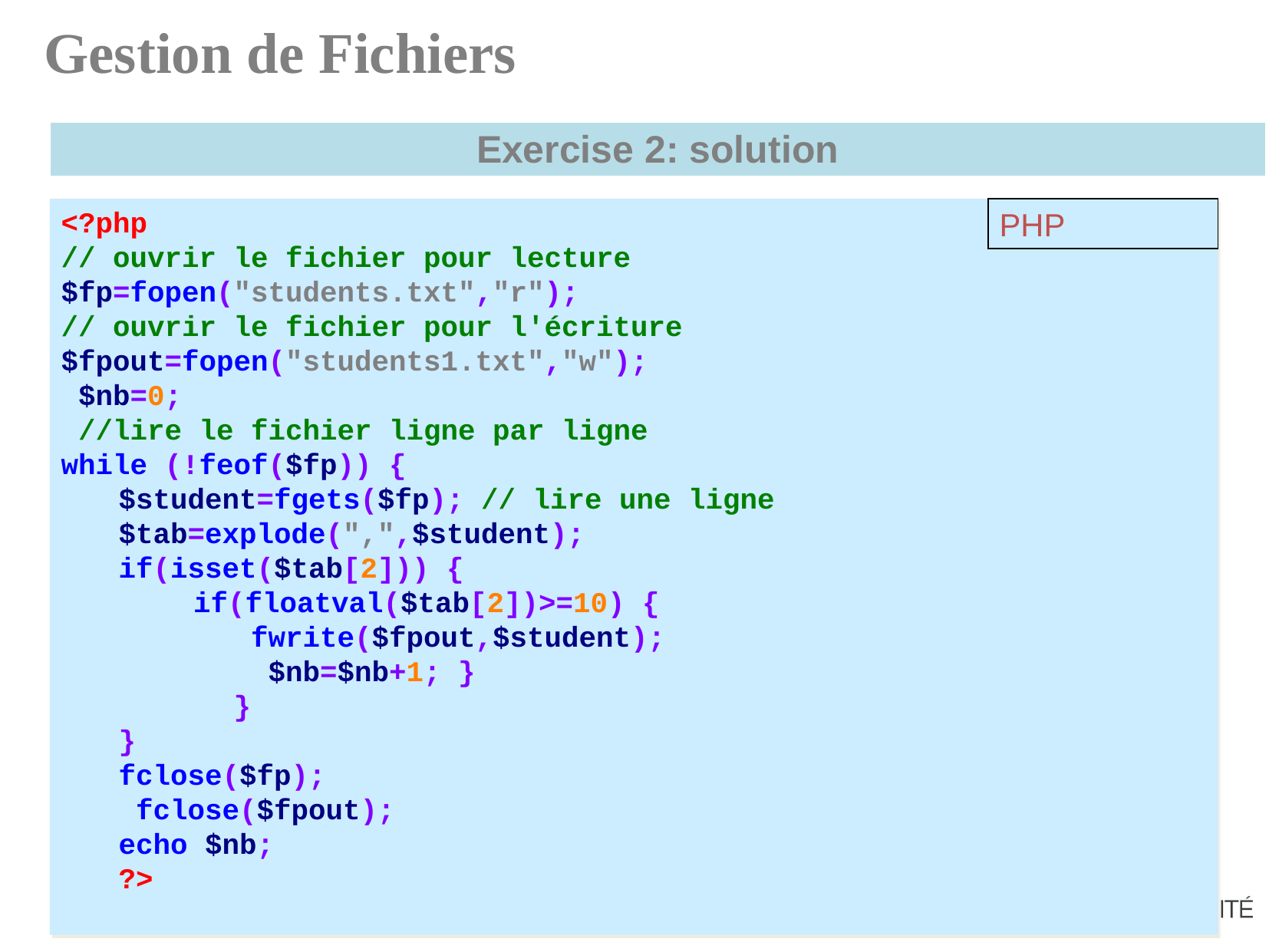

Gestion de Fichiers
| Exercise 2: solution |
| --- |
<?php
// ouvrir le fichier pour lecture
$fp=fopen("students.txt","r");
// ouvrir le fichier pour l'écriture $fpout=fopen("students1.txt","w");
 $nb=0;
 //lire le fichier ligne par ligne
while (!feof($fp)) {
$student=fgets($fp); // lire une ligne
$tab=explode(",",$student);
if(isset($tab[2])) {
 if(floatval($tab[2])>=10) {
 fwrite($fpout,$student);
  $nb=$nb+1; }
}
}
fclose($fp);
 fclose($fpout);
echo $nb;
?>

PHP